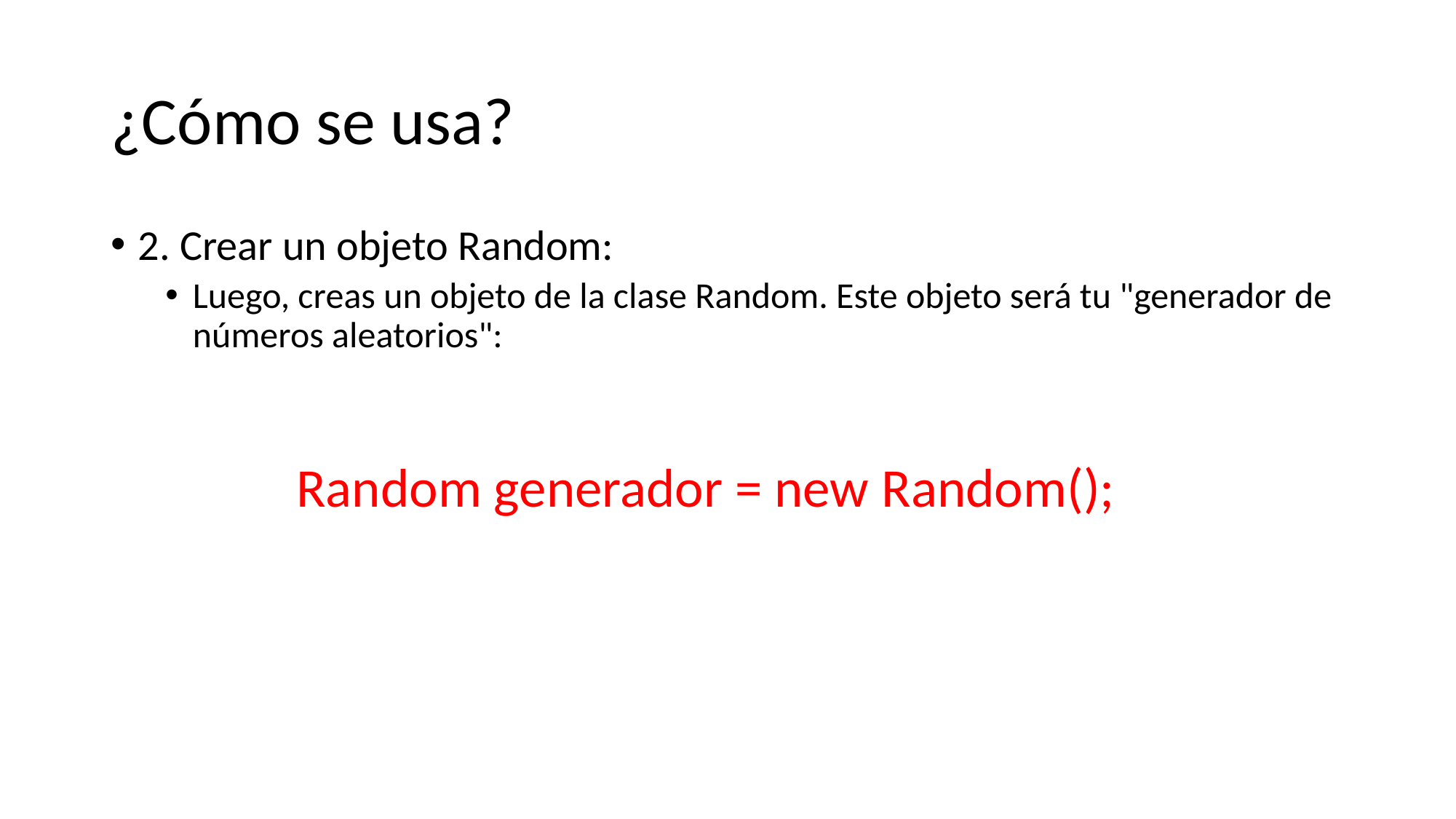

# ¿Cómo se usa?
2. Crear un objeto Random:
Luego, creas un objeto de la clase Random. Este objeto será tu "generador de números aleatorios":
Random generador = new Random();